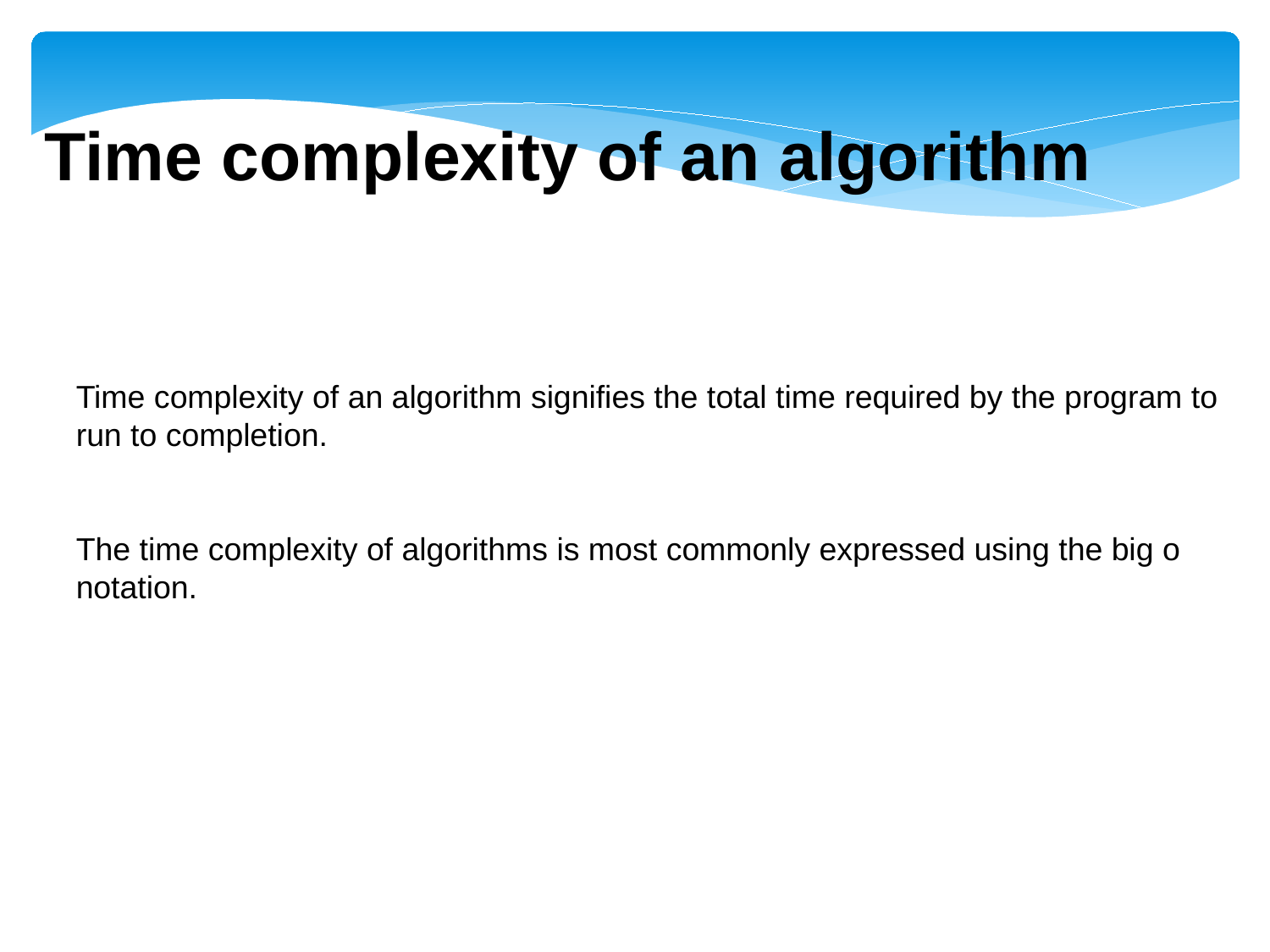

Time complexity of an algorithm
Time complexity of an algorithm signifies the total time required by the program to run to completion.

The time complexity of algorithms is most commonly expressed using the big o notation.